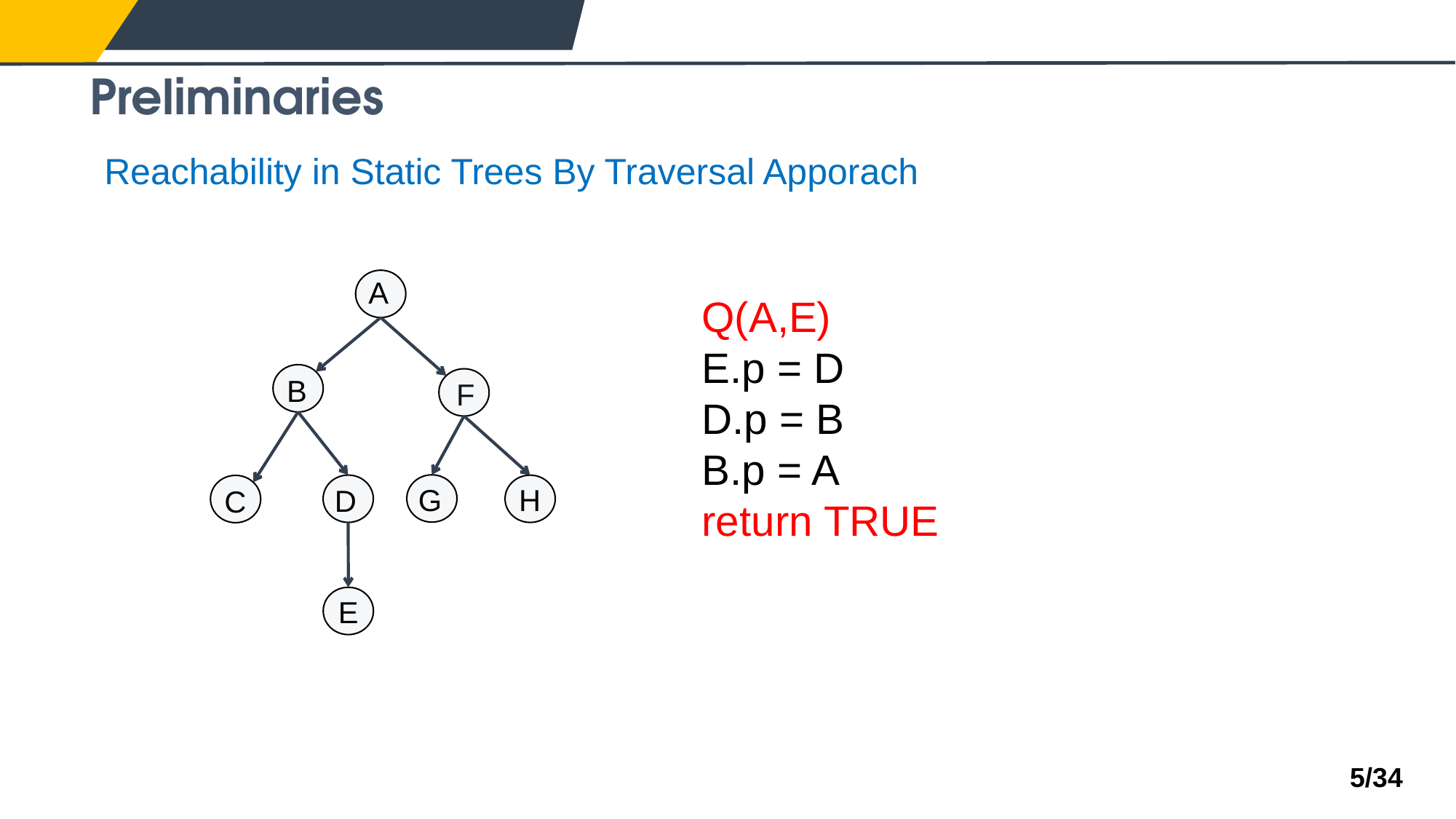

Preliminaries
 Reachability in Static Trees By Traversal Apporach
A

B

F

G
H
D
C

E
Q(A,E)
E.p = D
D.p = B
B.p = A
return TRUE
5/34